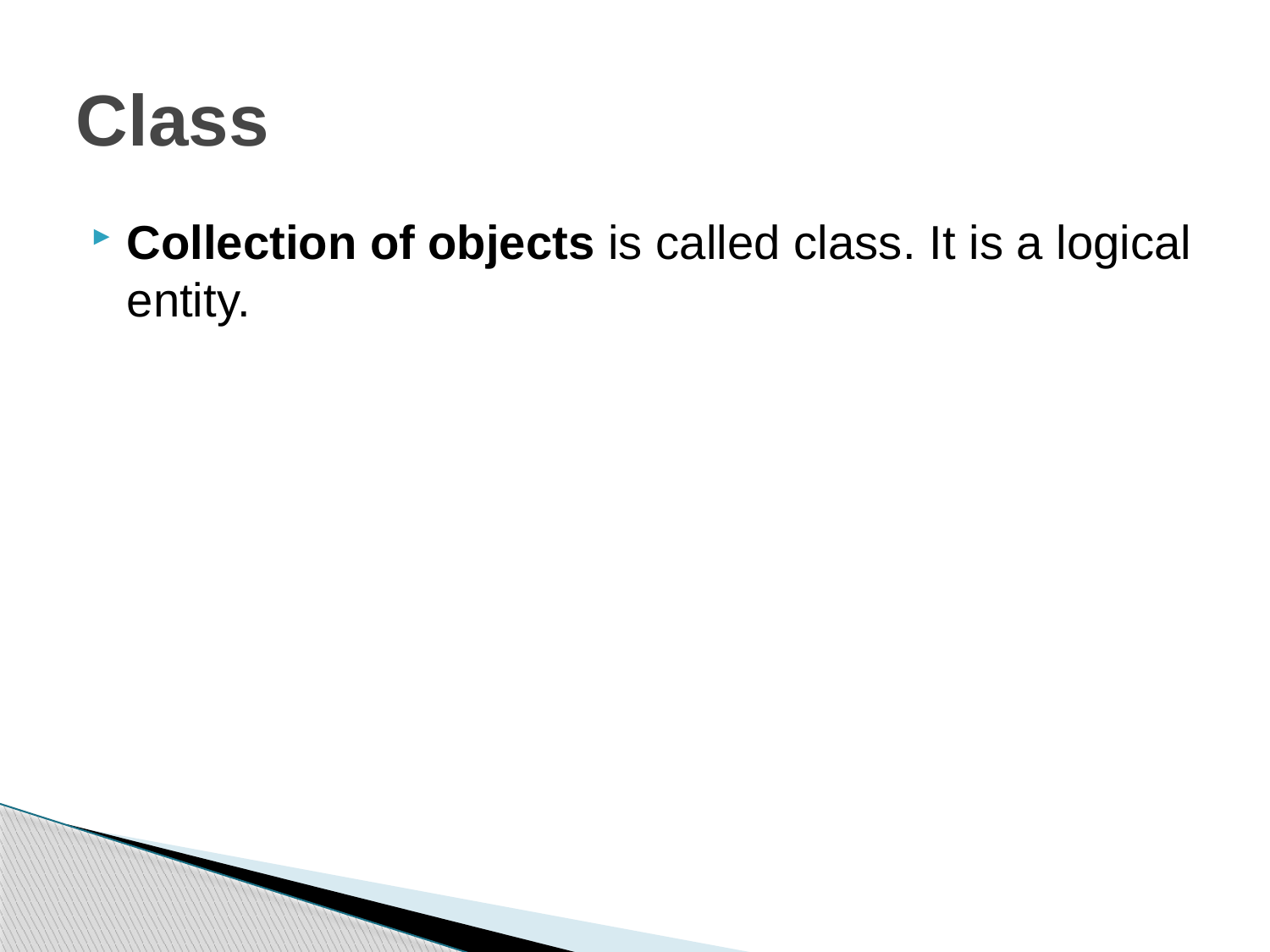

# Class
Collection of objects is called class. It is a logical entity.